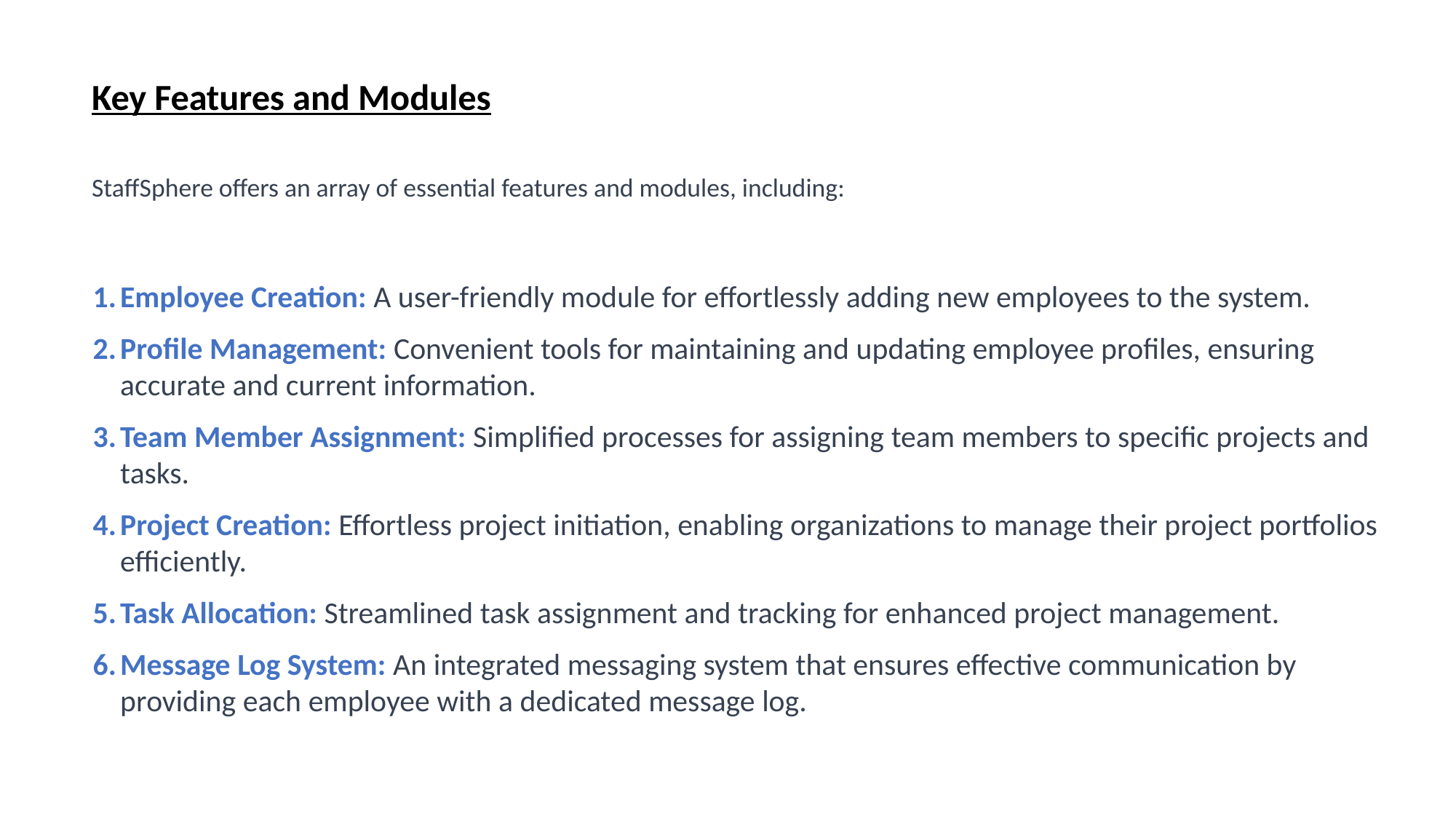

# Key Features and Modules StaffSphere offers an array of essential features and modules, including:
Employee Creation: A user-friendly module for effortlessly adding new employees to the system.
Profile Management: Convenient tools for maintaining and updating employee profiles, ensuring accurate and current information.
Team Member Assignment: Simplified processes for assigning team members to specific projects and tasks.
Project Creation: Effortless project initiation, enabling organizations to manage their project portfolios efficiently.
Task Allocation: Streamlined task assignment and tracking for enhanced project management.
Message Log System: An integrated messaging system that ensures effective communication by providing each employee with a dedicated message log.